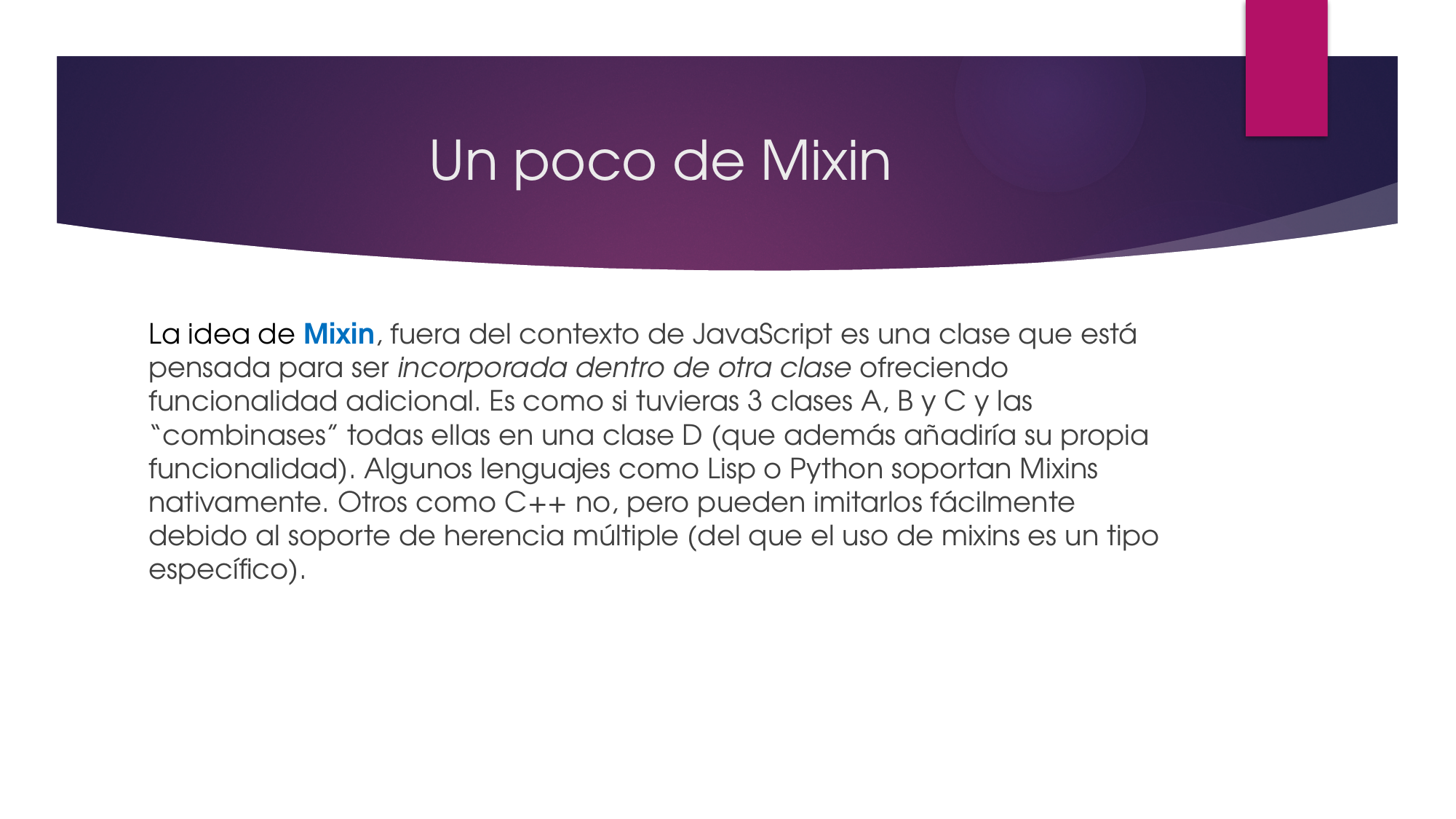

# Un poco de Mixin
La idea de Mixin, fuera del contexto de JavaScript es una clase que está pensada para ser incorporada dentro de otra clase ofreciendo funcionalidad adicional. Es como si tuvieras 3 clases A, B y C y las “combinases” todas ellas en una clase D (que además añadiría su propia funcionalidad). Algunos lenguajes como Lisp o Python soportan Mixins nativamente. Otros como C++ no, pero pueden imitarlos fácilmente debido al soporte de herencia múltiple (del que el uso de mixins es un tipo específico).